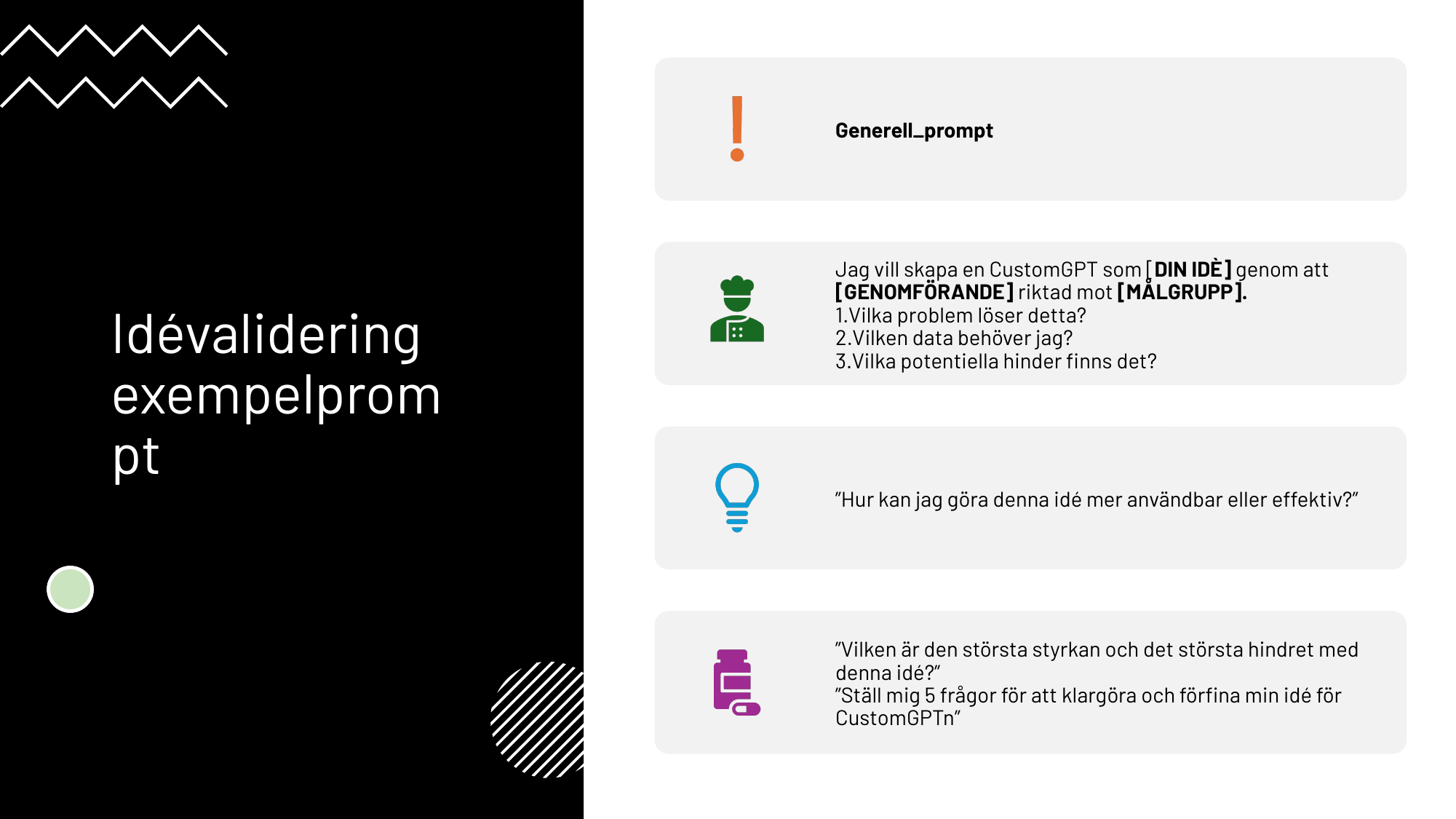

Generell_prompt
Jag vill skapa en CustomGPT som [DIN IDÈ] genom att [GENOMFÖRANDE] riktad mot [MÅLGRUPP].
1.Vilka problem löser detta?
2.Vilken data behöver jag?
3.Vilka potentiella hinder finns det?
”Hur kan jag göra denna idé mer användbar eller effektiv?”
”Vilken är den största styrkan och det största hindret med denna idé?”
”Ställ mig 5 frågor för att klargöra och förfina min idé för CustomGPTn”
# Idévalidering exempelprompt